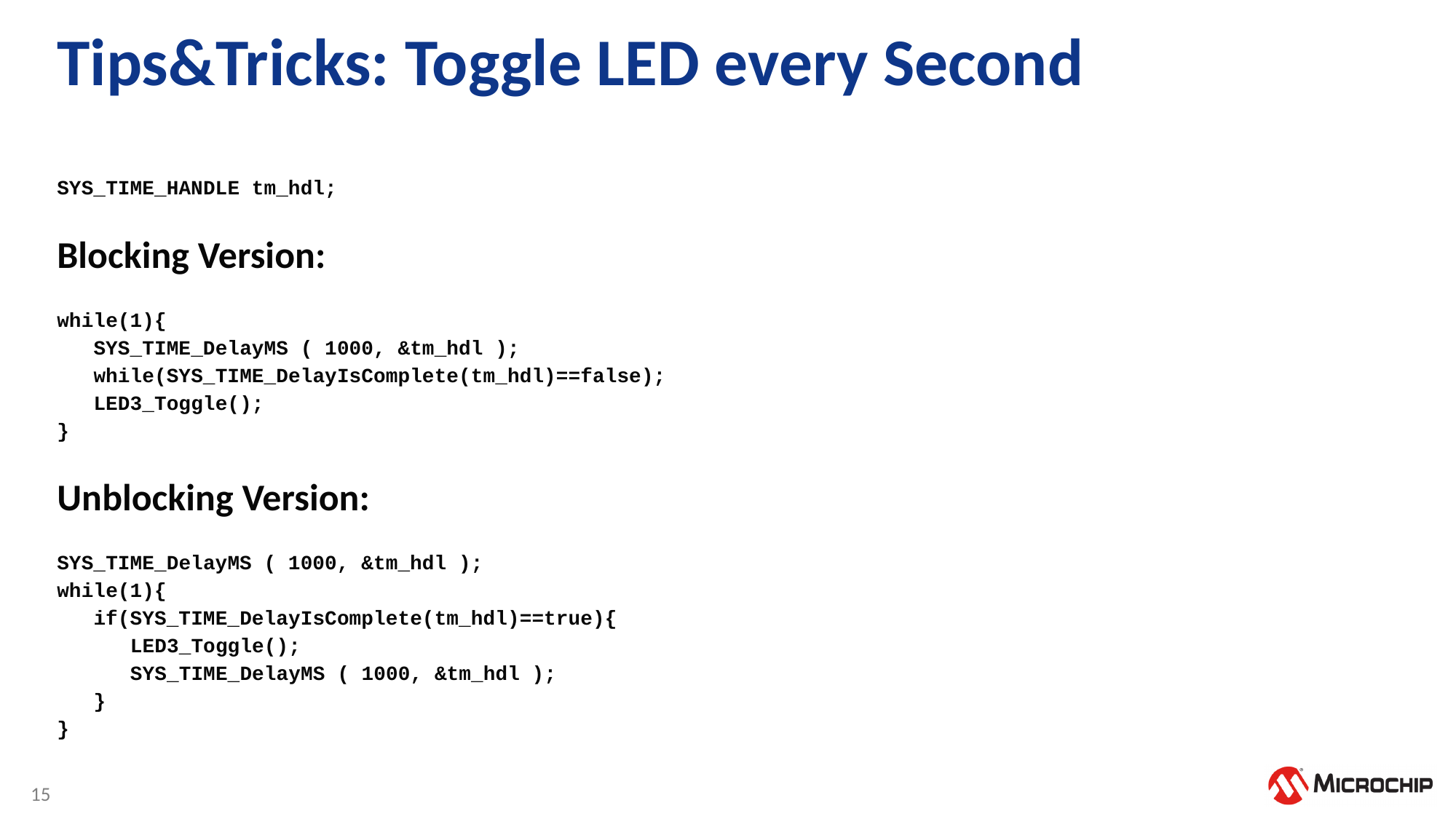

# Tips&Tricks: Toggle LED every Second

SYS_TIME_HANDLE tm_hdl;

Blocking Version:

while(1){
   SYS_TIME_DelayMS ( 1000, &tm_hdl );
   while(SYS_TIME_DelayIsComplete(tm_hdl)==false);
   LED3_Toggle();
}

Unblocking Version:

SYS_TIME_DelayMS ( 1000, &tm_hdl );
while(1){
   if(SYS_TIME_DelayIsComplete(tm_hdl)==true){
      LED3_Toggle();
      SYS_TIME_DelayMS ( 1000, &tm_hdl );
   }
}